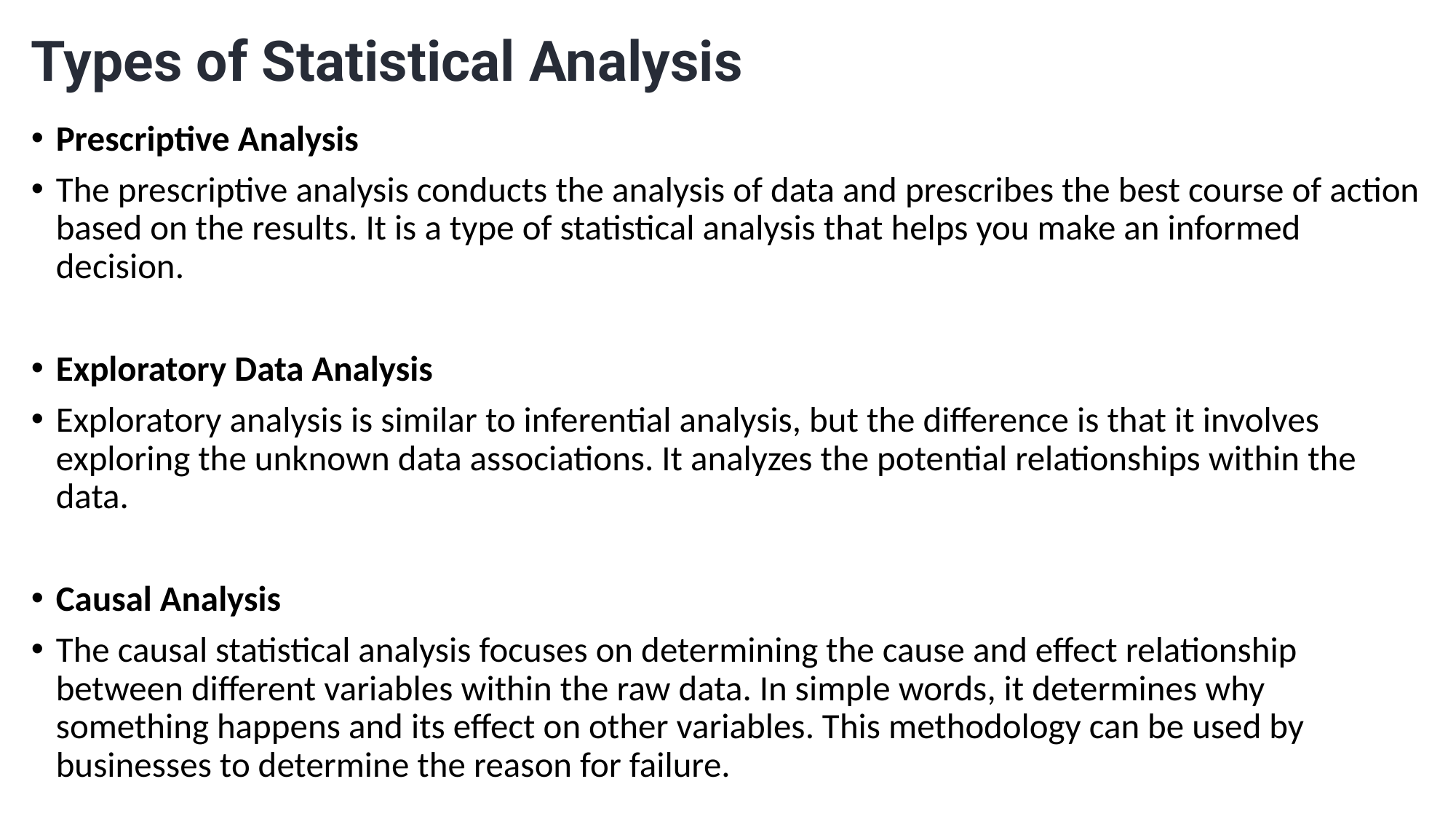

# Types of Statistical Analysis
Prescriptive Analysis
The prescriptive analysis conducts the analysis of data and prescribes the best course of action based on the results. It is a type of statistical analysis that helps you make an informed decision.

Exploratory Data Analysis
Exploratory analysis is similar to inferential analysis, but the difference is that it involves exploring the unknown data associations. It analyzes the potential relationships within the data.

Causal Analysis
The causal statistical analysis focuses on determining the cause and effect relationship between different variables within the raw data. In simple words, it determines why something happens and its effect on other variables. This methodology can be used by businesses to determine the reason for failure.